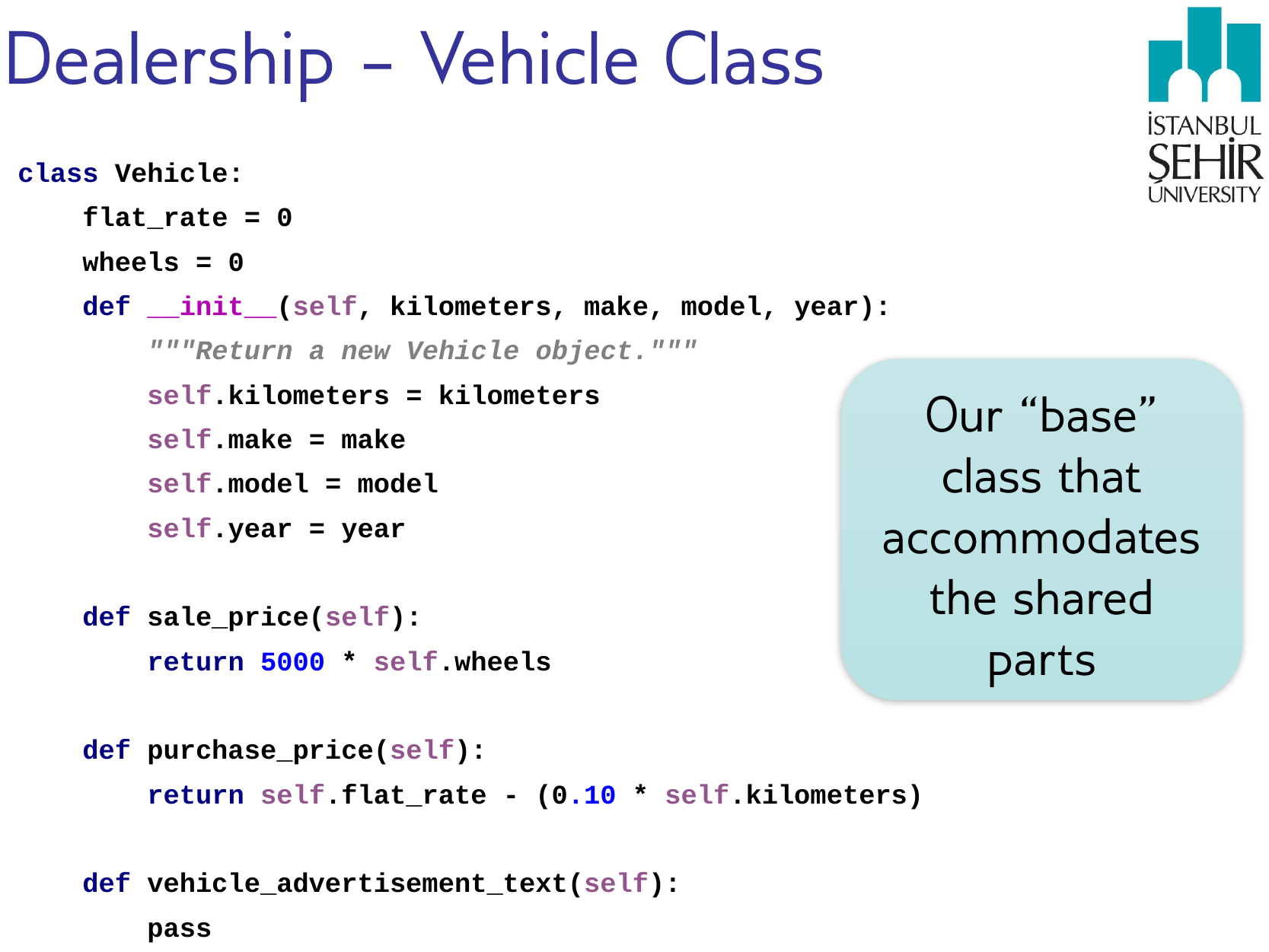

# Dealership – Vehicle Class
class Vehicle:
    flat_rate = 0
    wheels = 0
    def __init__(self, kilometers, make, model, year):
        """Return a new Vehicle object."""
        self.kilometers = kilometers
        self.make = make
        self.model = model
        self.year = year
    def sale_price(self):
        return 5000 * self.wheels
    def purchase_price(self):
        return self.flat_rate - (0.10 * self.kilometers)

    def vehicle_advertisement_text(self):
        pass
Our “base” class that accommodates the shared parts